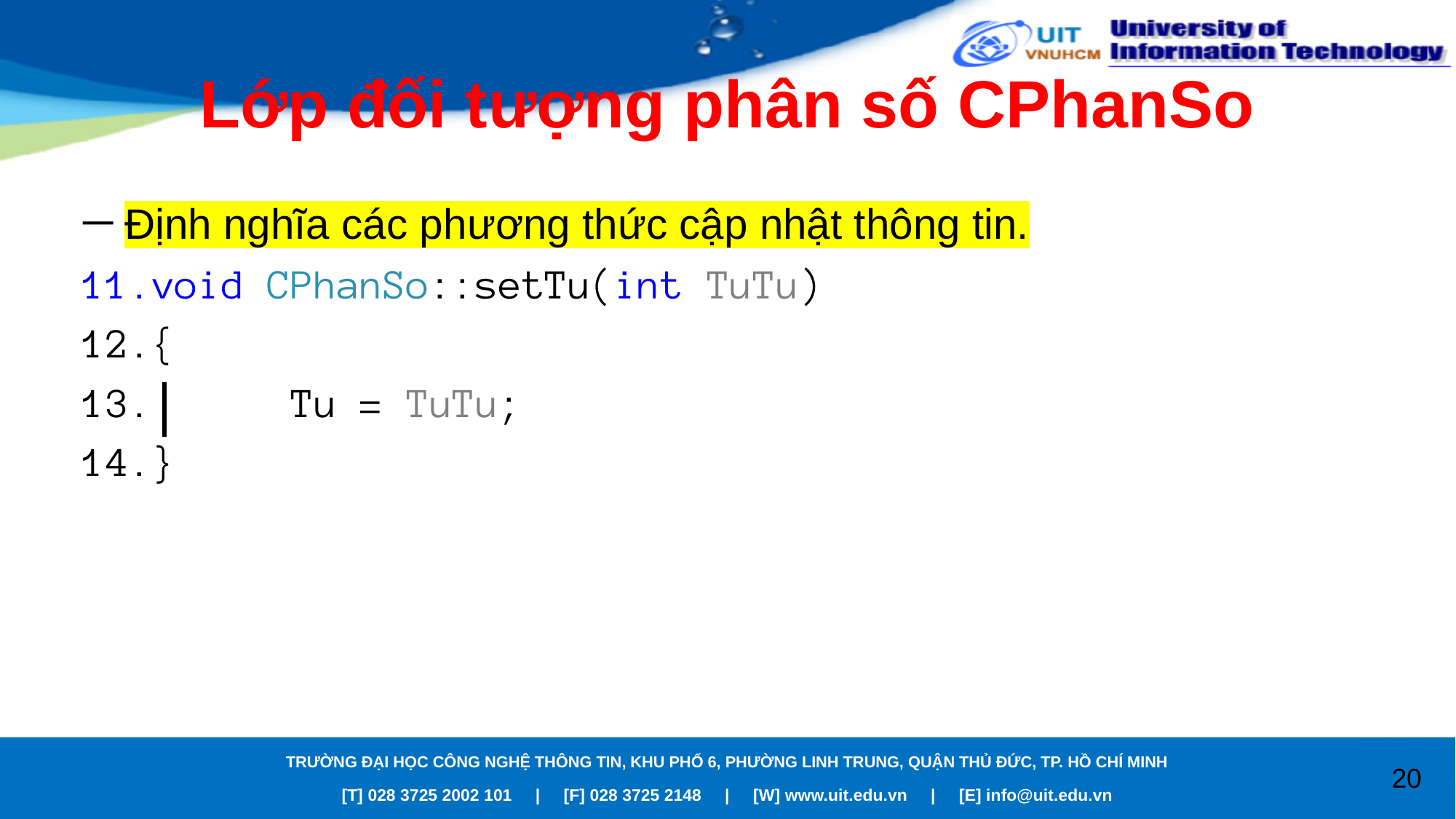

# Lớp đối tượng phân số CPhanSo
Định nghĩa các phương thức cập nhật thông tin.
void CPhanSo::setTu(int TuTu)
{
      Tu = TuTu;
}